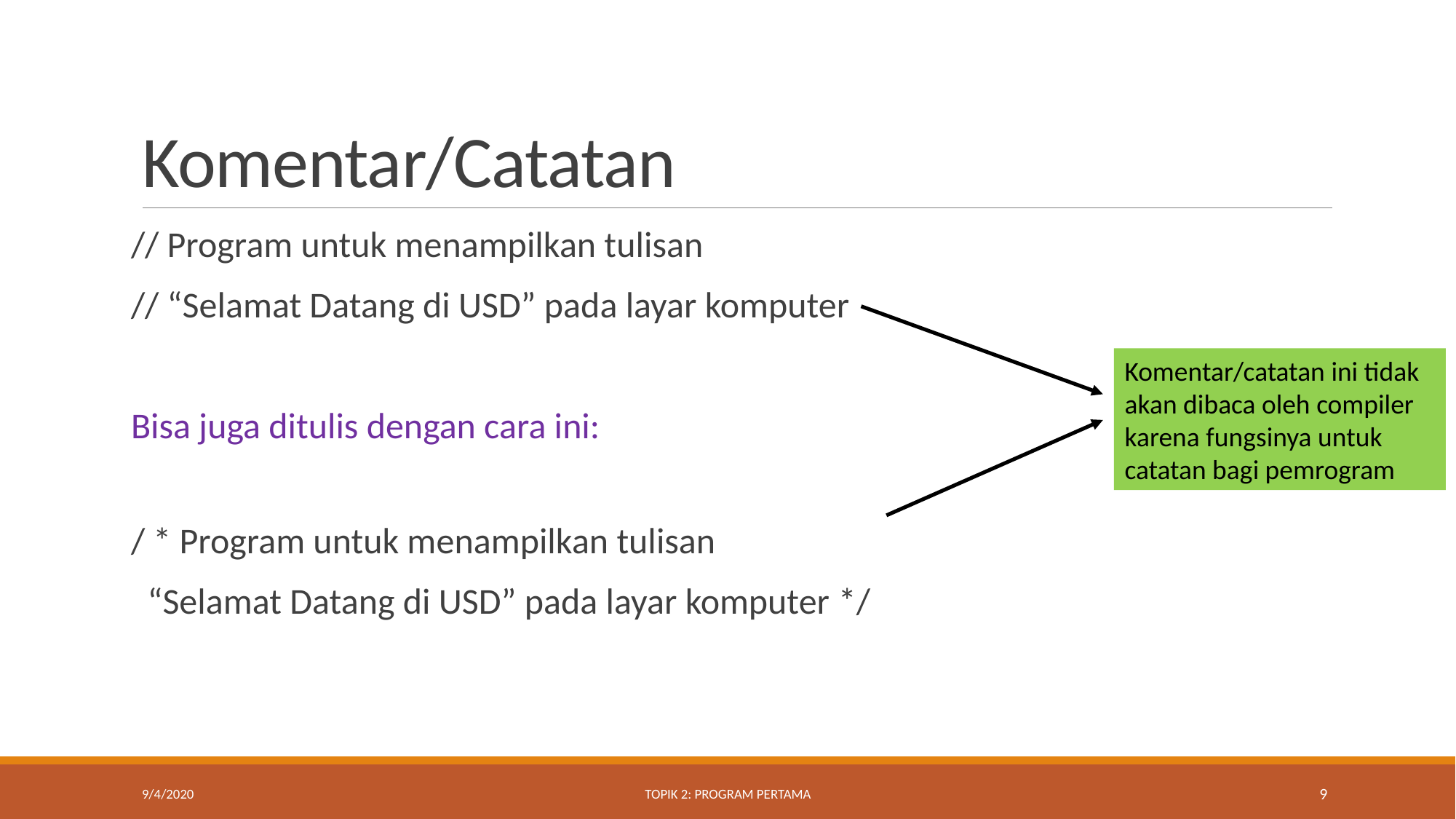

# Komentar/Catatan
// Program untuk menampilkan tulisan
// “Selamat Datang di USD” pada layar komputer

Bisa juga ditulis dengan cara ini:

/ * Program untuk menampilkan tulisan
  “Selamat Datang di USD” pada layar komputer */

Komentar/catatan ini tidak akan dibaca oleh compiler karena fungsinya untuk catatan bagi pemrogram
9/4/2020
Topik 2: Program Pertama
9